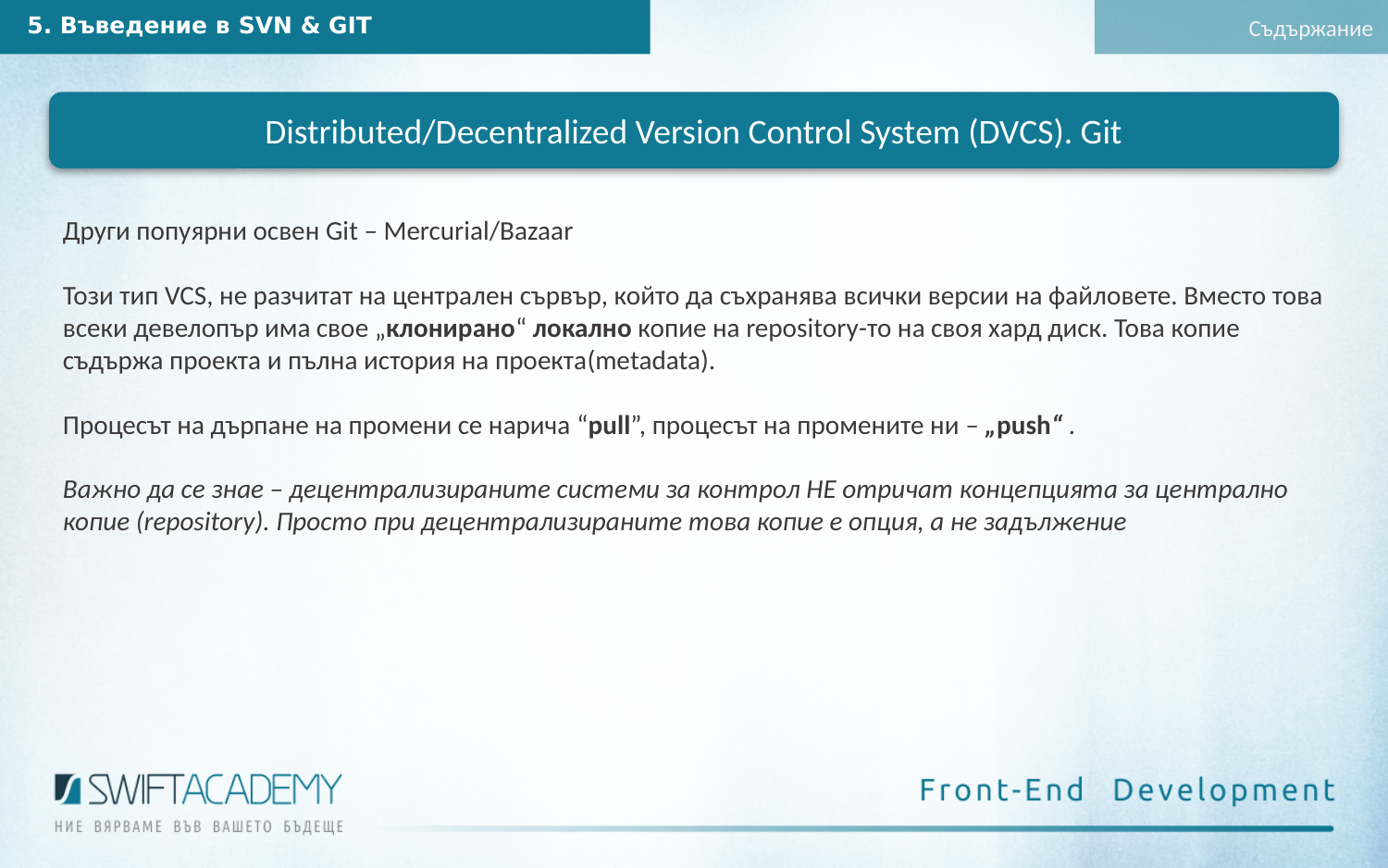

5. Въведение в SVN & GIT
Съдържание

Distributed/Decentralized Version Control System (DVCS). Git
Други попуярни освен Git – Mercurial/Bazaar

Този тип VCS, не разчитат на централен сървър, който да съхранява всички версии на файловете. Вместо това всеки девелопър има свое „клонирано“ локално копие на repository-то на своя хард диск. Това копие съдържа проекта и пълна история на проекта(metadata).

Процесът на дърпане на промени се нарича “pull”, процесът на промените ни – „push“ .

Важно да се знае – децентрализираните системи за контрол НЕ отричат концепцията за централно копие (repository). Просто при децентрализираните това копие е опция, а не задължение